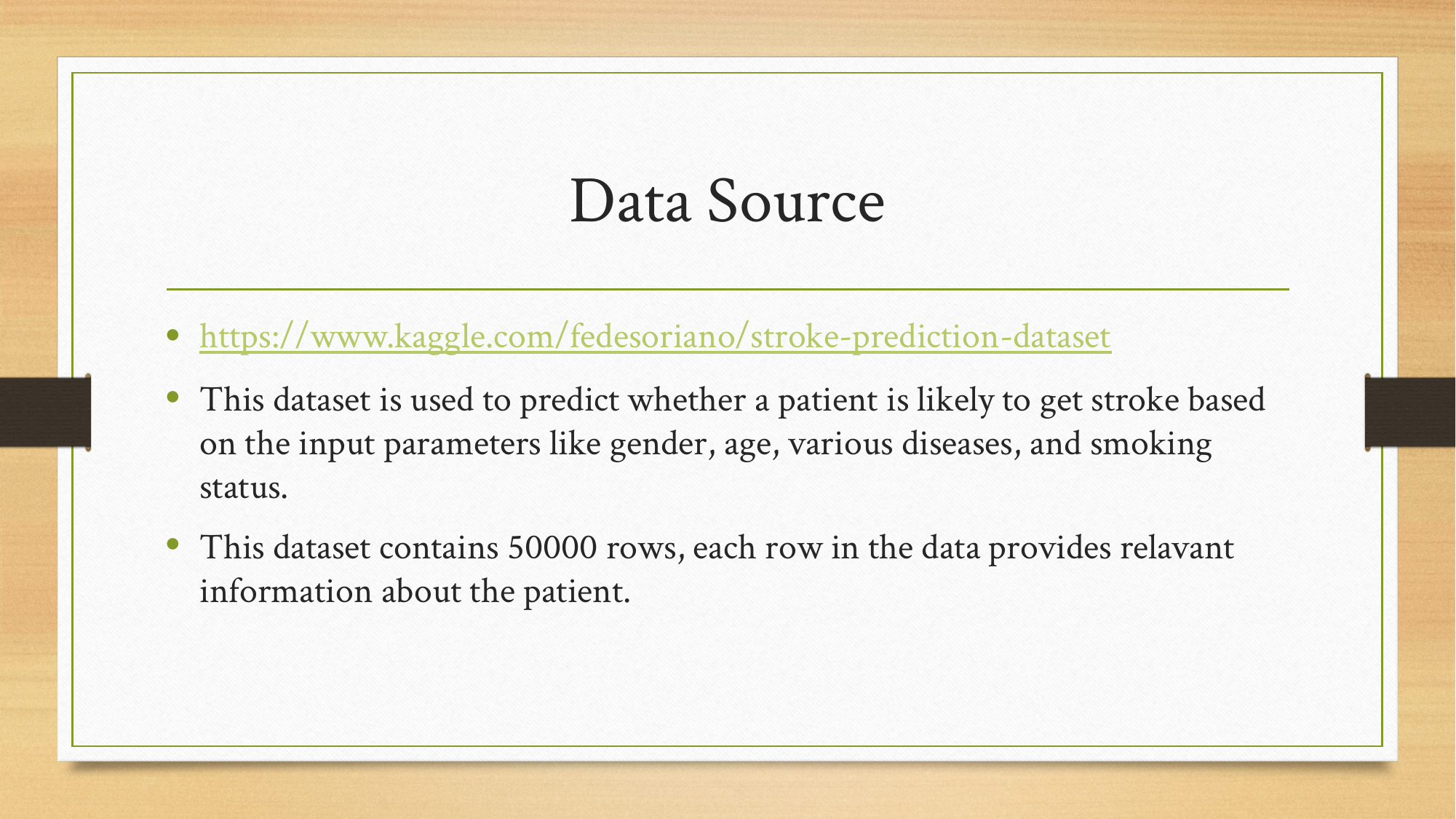

# Data Source
https://www.kaggle.com/fedesoriano/stroke-prediction-dataset
This dataset is used to predict whether a patient is likely to get stroke based on the input parameters like gender, age, various diseases, and smoking status.
This dataset contains 50000 rows, each row in the data provides relavant information about the patient.